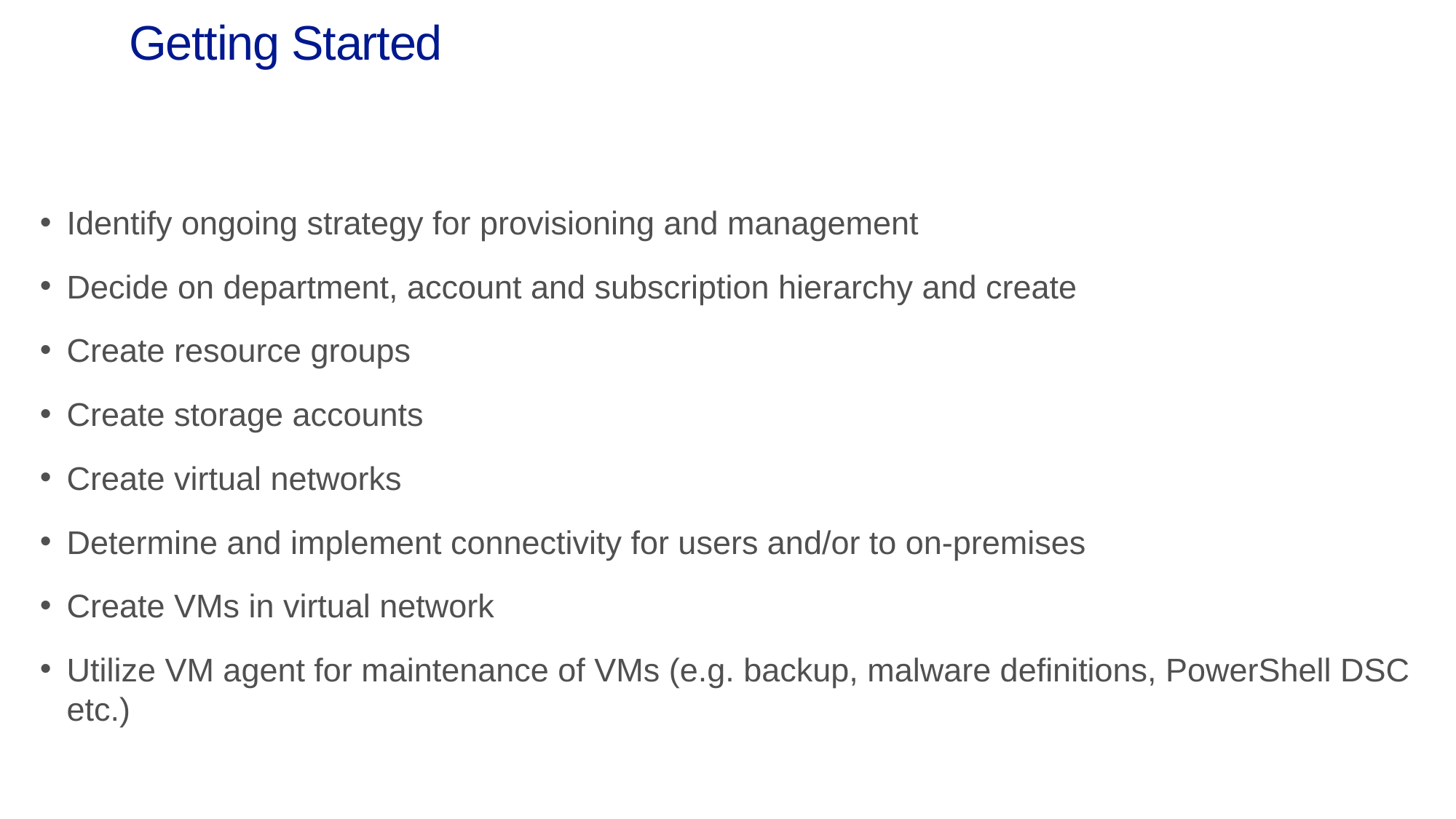

# Getting Started
Identify ongoing strategy for provisioning and management
Decide on department, account and subscription hierarchy and create
Create resource groups
Create storage accounts
Create virtual networks
Determine and implement connectivity for users and/or to on-premises
Create VMs in virtual network
Utilize VM agent for maintenance of VMs (e.g. backup, malware definitions, PowerShell DSC etc.)